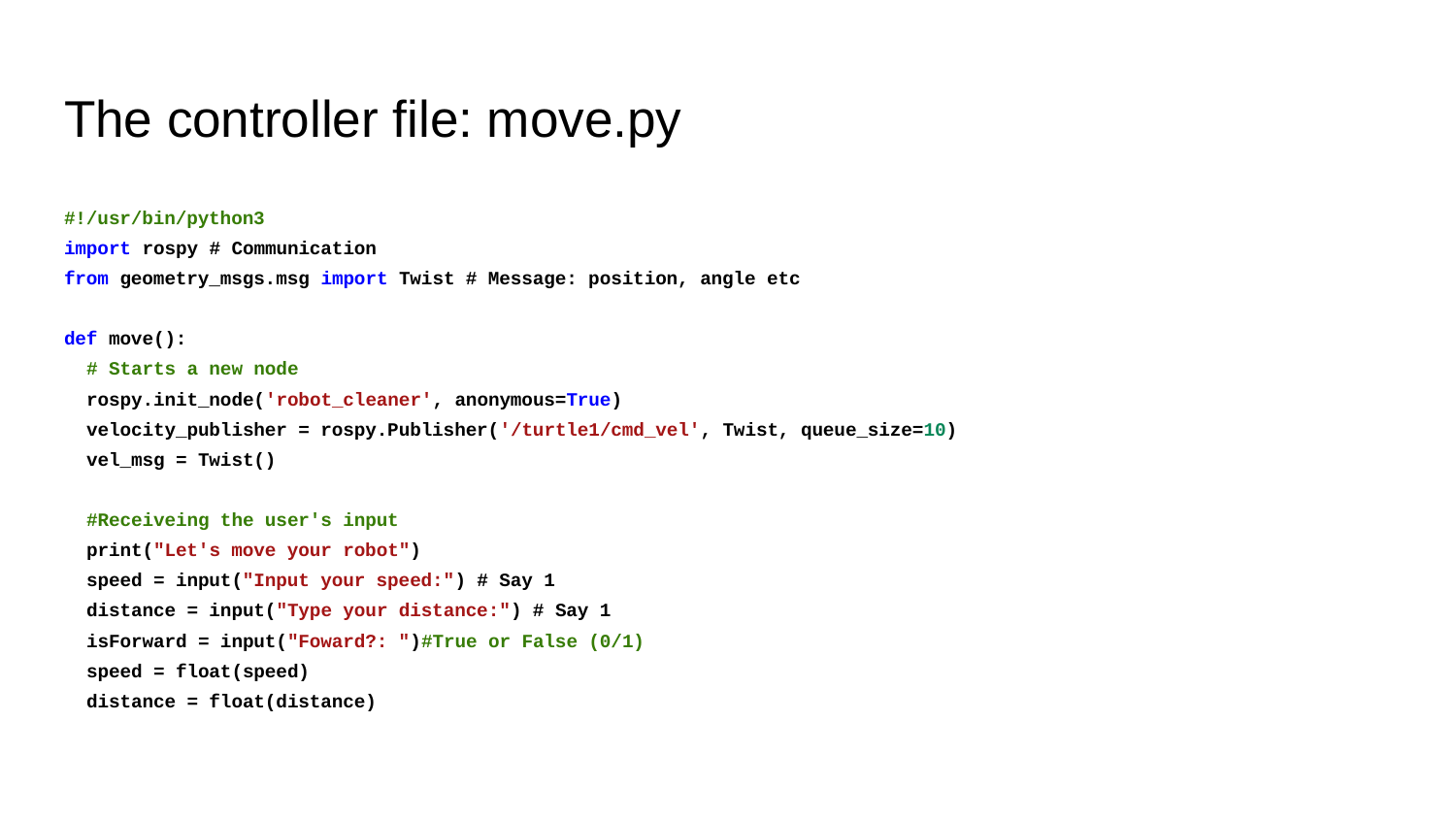

# The controller file: move.py
#!/usr/bin/python3
import rospy # Communication
from geometry_msgs.msg import Twist # Message: position, angle etc

def move():
  # Starts a new node
  rospy.init_node('robot_cleaner', anonymous=True)
  velocity_publisher = rospy.Publisher('/turtle1/cmd_vel', Twist, queue_size=10)
  vel_msg = Twist()

  #Receiveing the user's input
  print("Let's move your robot")
  speed = input("Input your speed:") # Say 1
  distance = input("Type your distance:") # Say 1
  isForward = input("Foward?: ")#True or False (0/1)
  speed = float(speed)
  distance = float(distance)